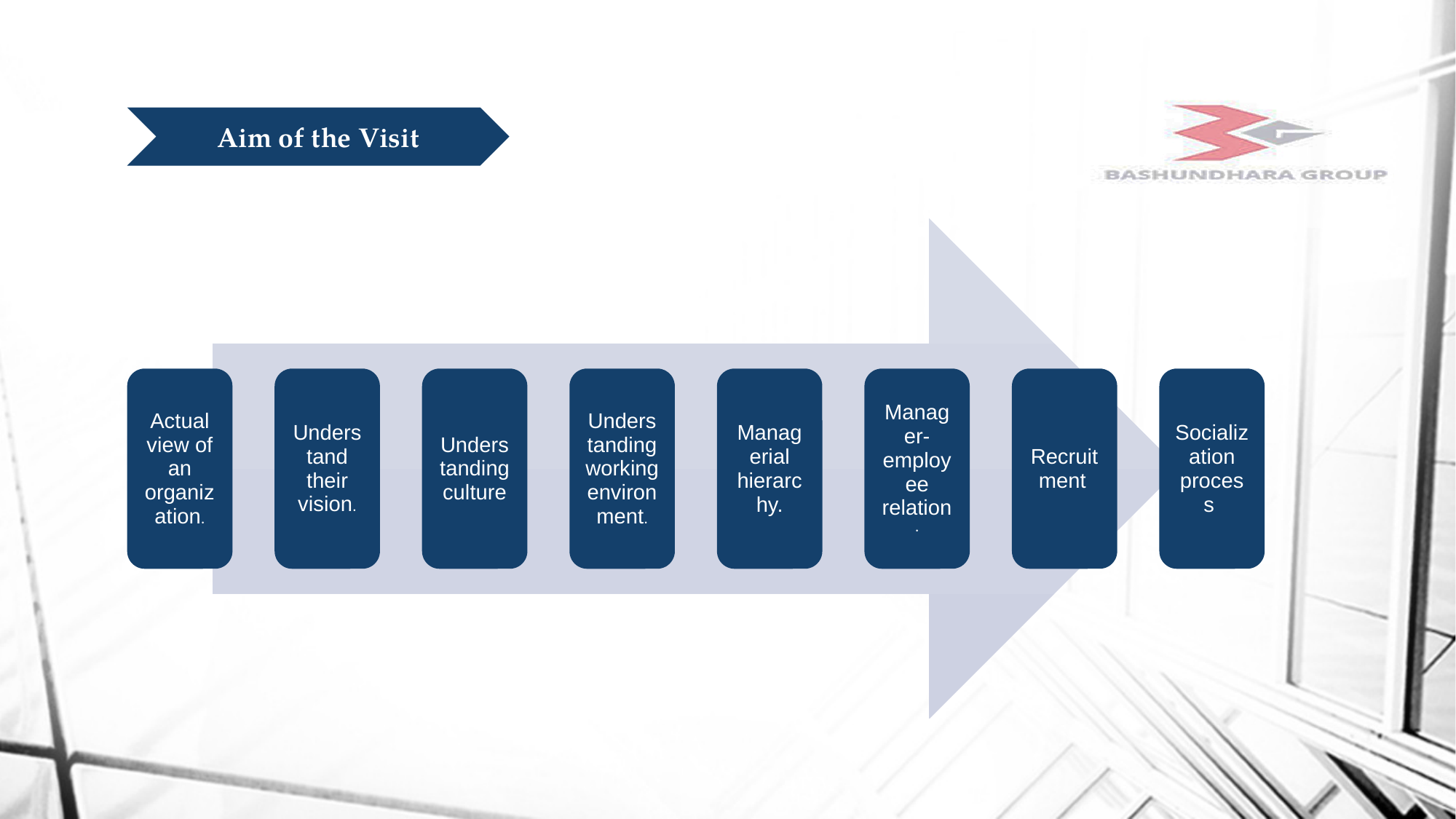

Aim of the Visit
Actual view of an organization.
Understand their vision.
Understanding culture
Understanding working environment.
Managerial hierarchy.
Manager-employee relation.
Recruitment
Socialization process